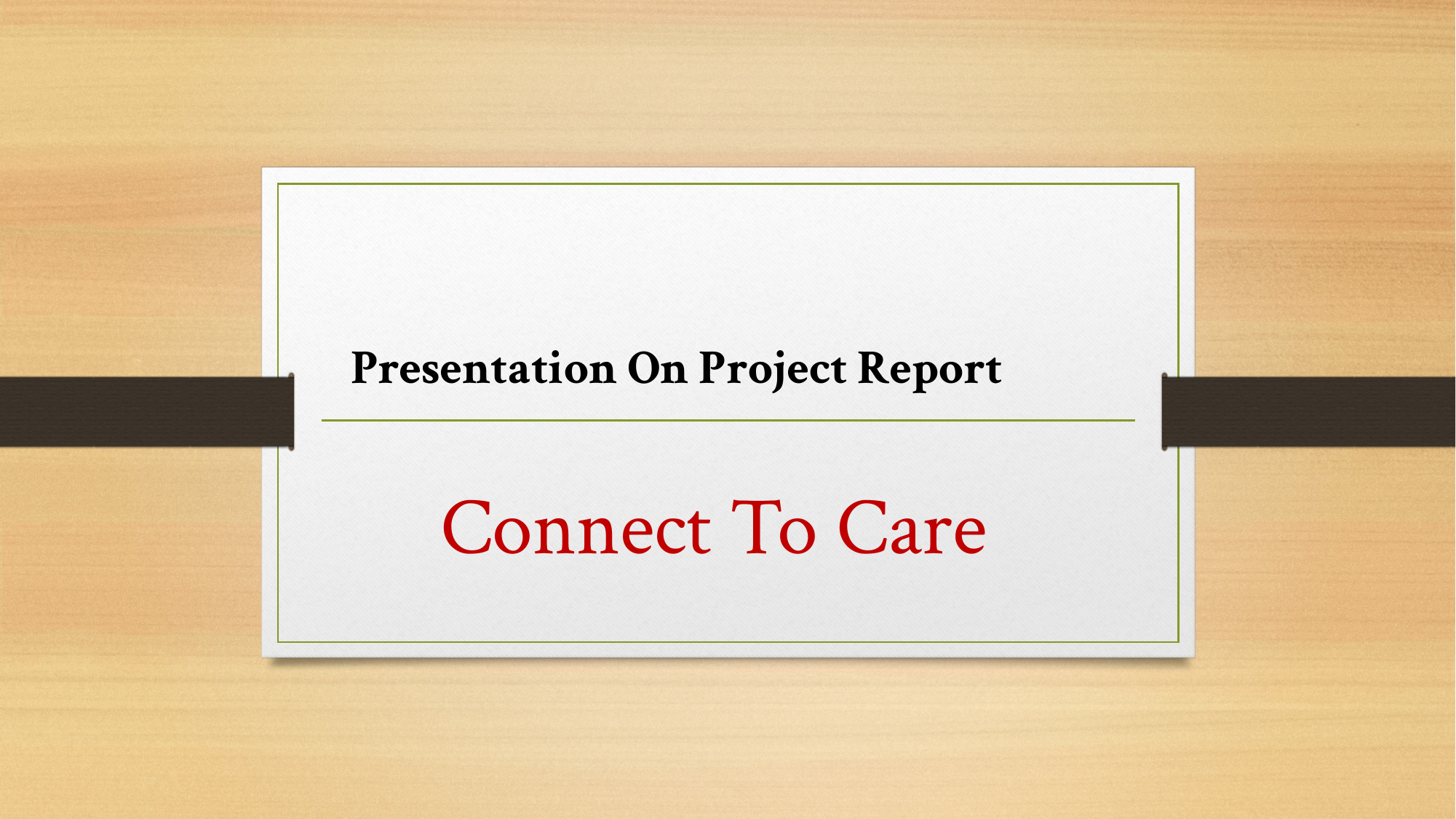

Presentation On Project Report

    Connect To Care